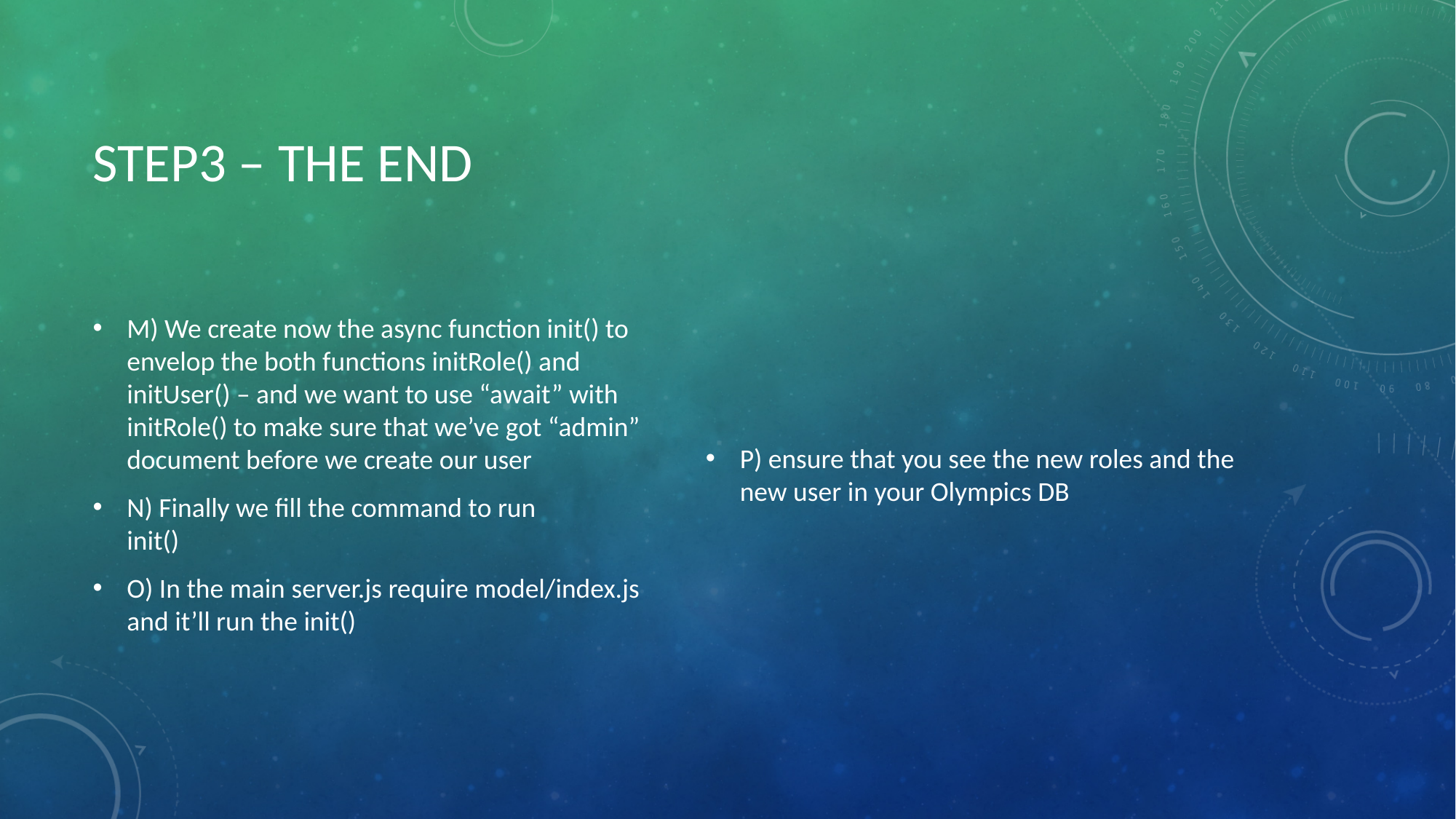

# Step3 – the end
M) We create now the async function init() to envelop the both functions initRole() and initUser() – and we want to use “await” with initRole() to make sure that we’ve got “admin” document before we create our user
N) Finally we fill the command to run
init()
O) In the main server.js require model/index.js and it’ll run the init()
P) ensure that you see the new roles and the new user in your Olympics DB